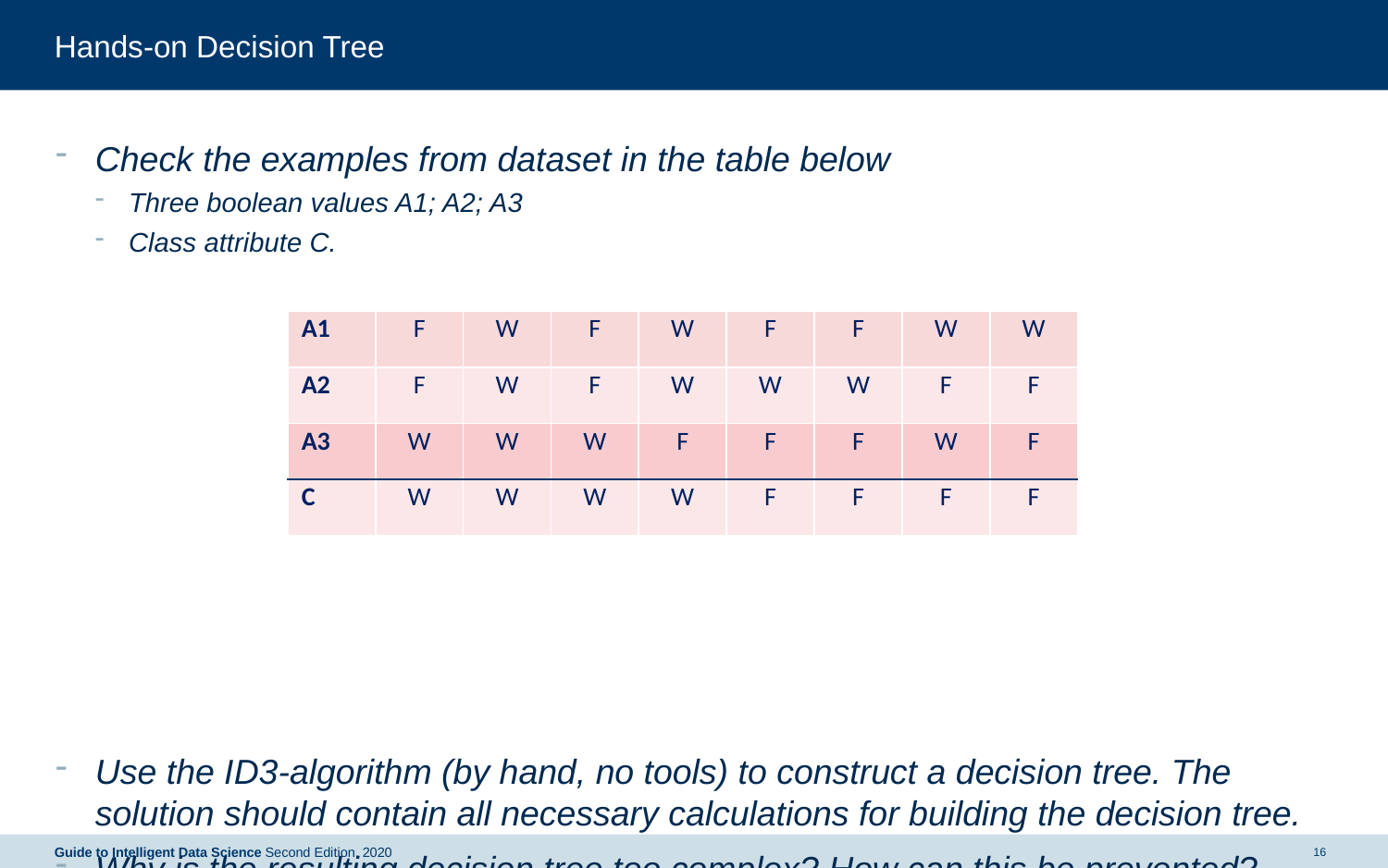

# Hands-on Decision Tree
Check the examples from dataset in the table below
Three boolean values A1; A2; A3
Class attribute C.

Use the ID3-algorithm (by hand, no tools) to construct a decision tree. The solution should contain all necessary calculations for building the decision tree.
Why is the resulting decision tree too complex? How can this be prevented?
| A1 | F | W | F | W | F | F | W | W |
| --- | --- | --- | --- | --- | --- | --- | --- | --- |
| A2 | F | W | F | W | W | W | F | F |
| A3 | W | W | W | F | F | F | W | F |
| C | W | W | W | W | F | F | F | F |
Guide to Intelligent Data Science Second Edition, 2020
16